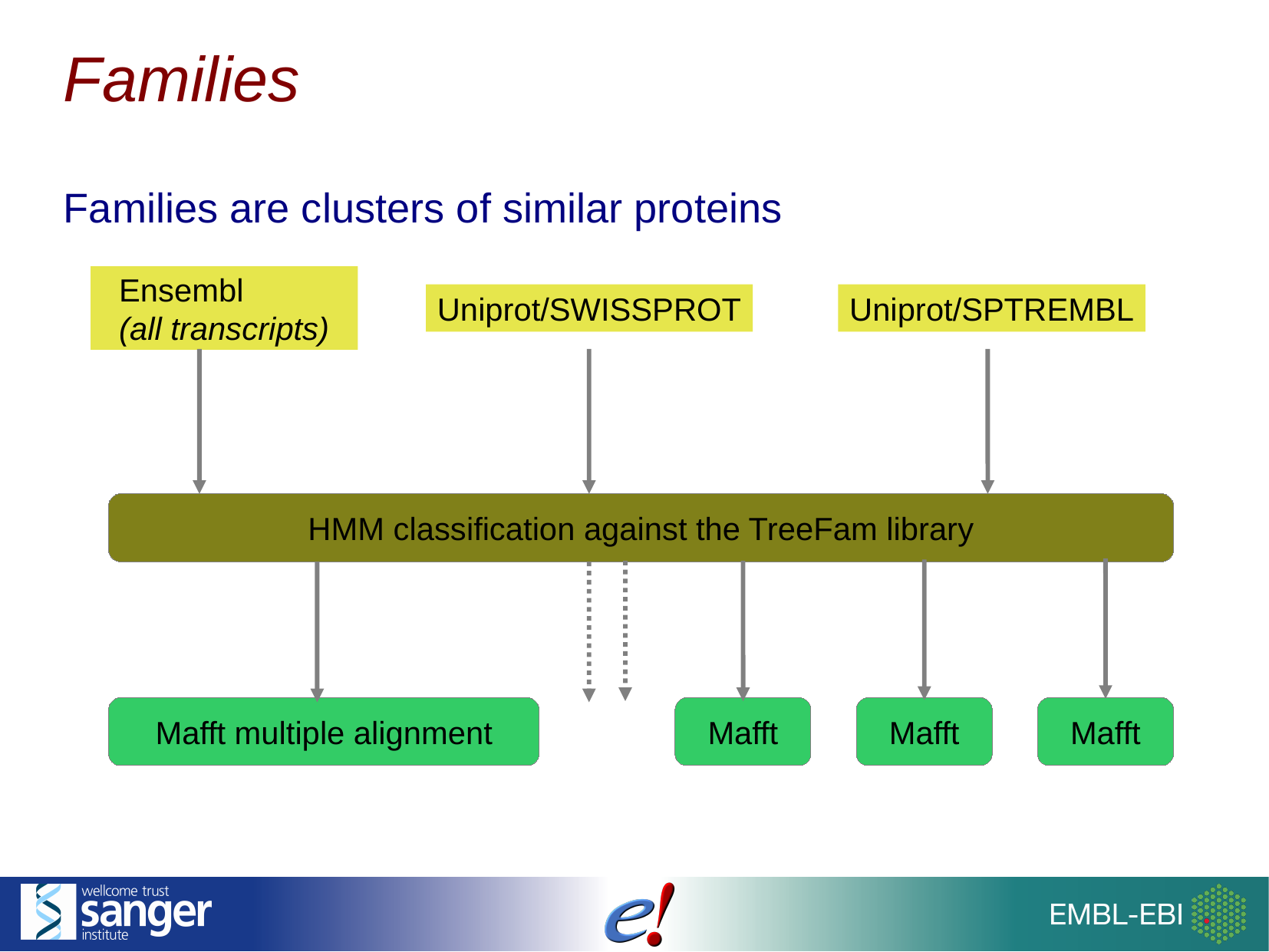

Families
Families are clusters of similar proteins
Ensembl
(all transcripts)
Uniprot/SWISSPROT
Uniprot/SPTREMBL

HMM classification against the TreeFam library

Mafft multiple alignment
Mafft
Mafft
Mafft